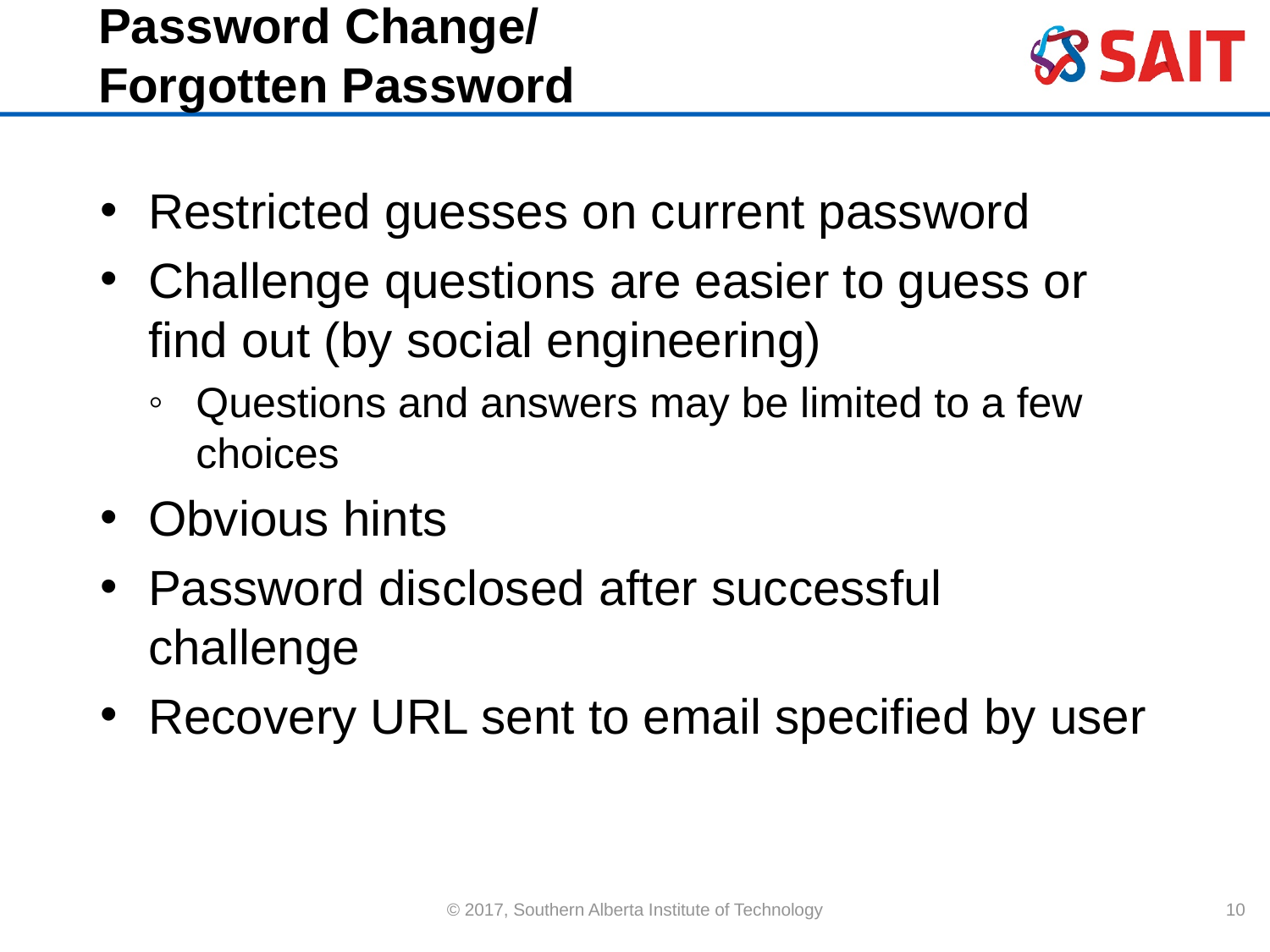

# Password Change/ Forgotten Password
Restricted guesses on current password
Challenge questions are easier to guess or find out (by social engineering)
Questions and answers may be limited to a few choices
Obvious hints
Password disclosed after successful challenge
Recovery URL sent to email specified by user